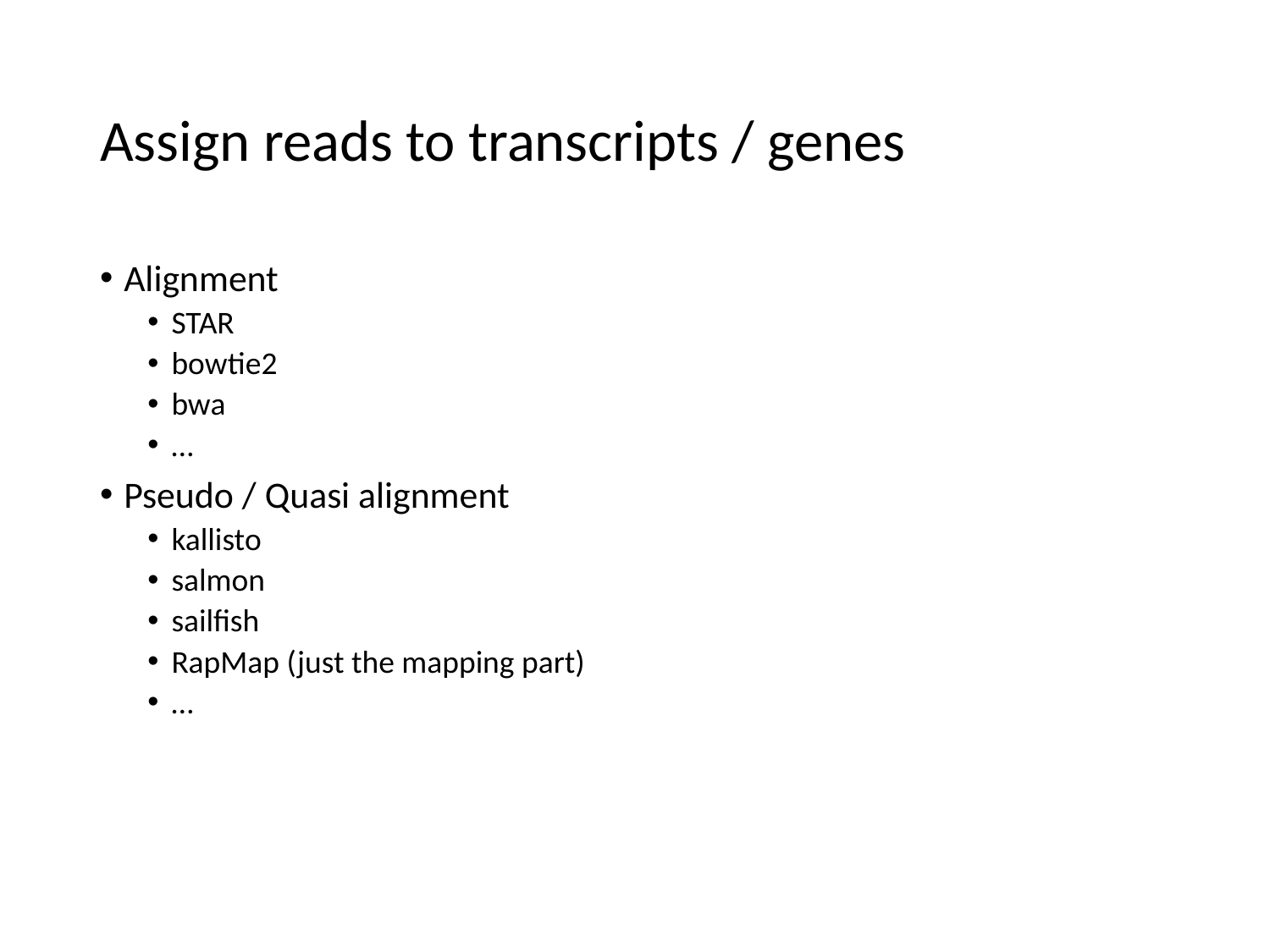

# Assign reads to transcripts / genes
Alignment
STAR
bowtie2
bwa
…
Pseudo / Quasi alignment
kallisto
salmon
sailfish
RapMap (just the mapping part)
…